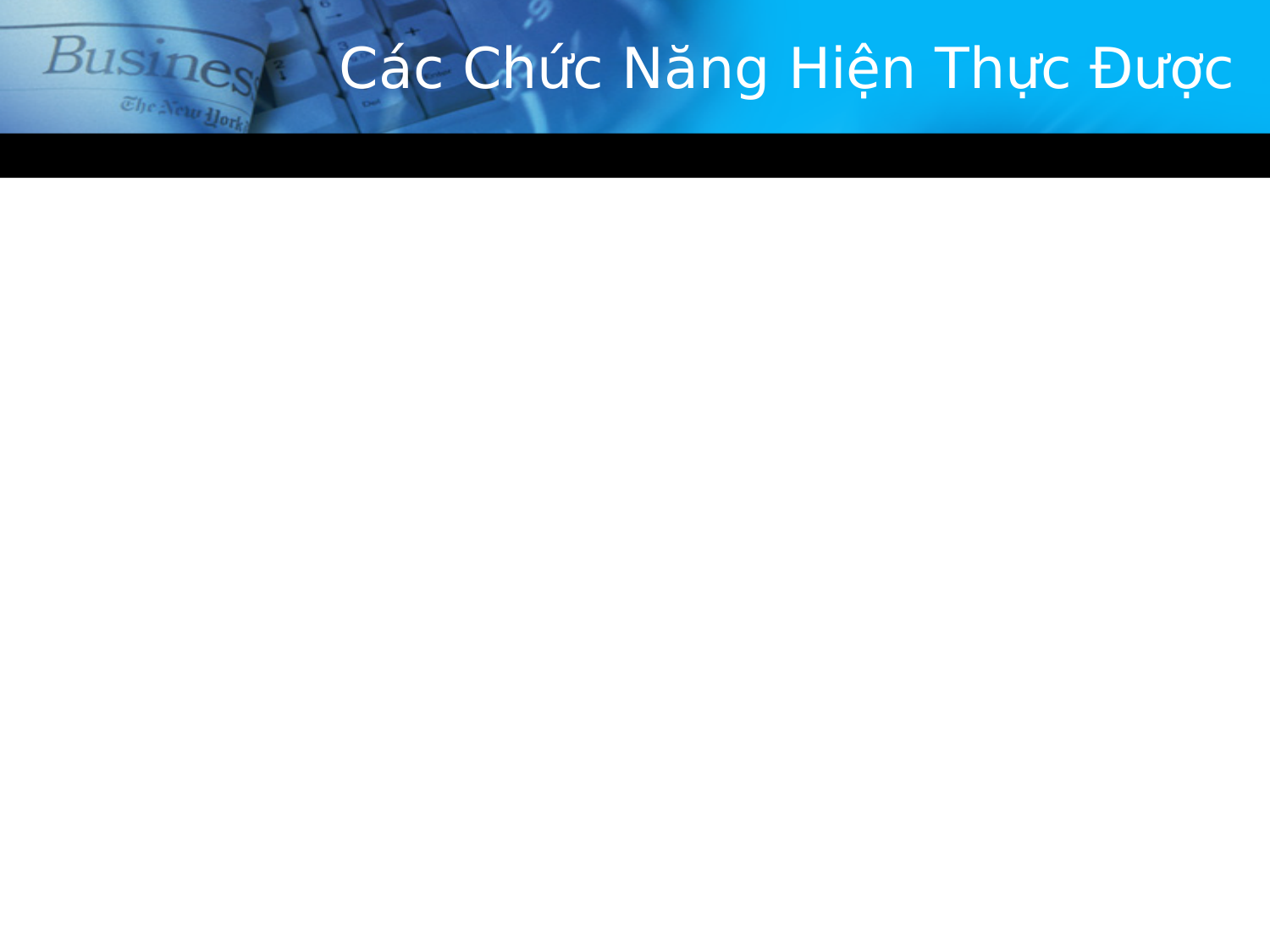

# Các Chức Năng Hiện Thực Được